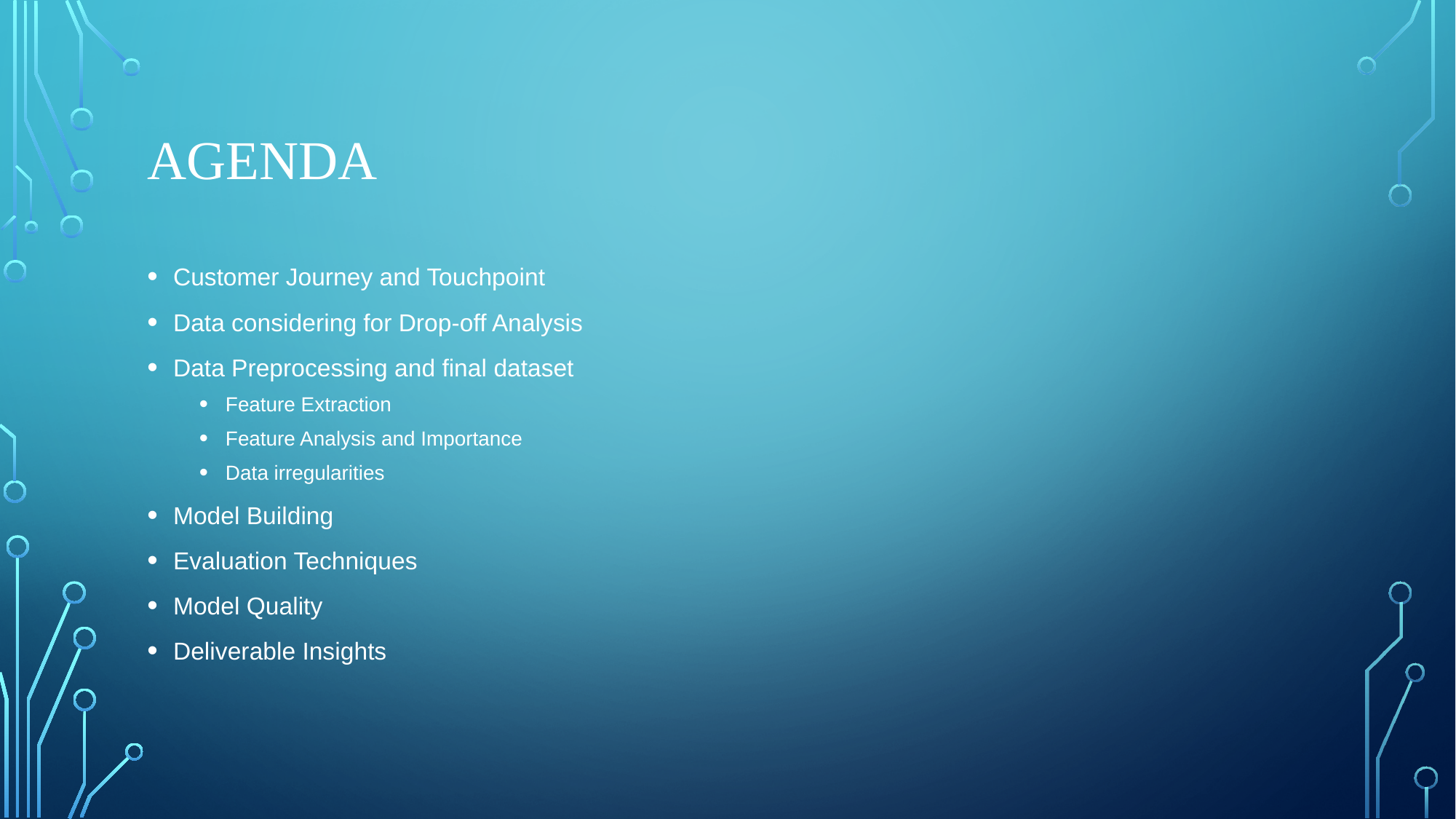

# Agenda
Customer Journey and Touchpoint
Data considering for Drop-off Analysis
Data Preprocessing and final dataset
Feature Extraction
Feature Analysis and Importance
Data irregularities
Model Building
Evaluation Techniques
Model Quality
Deliverable Insights